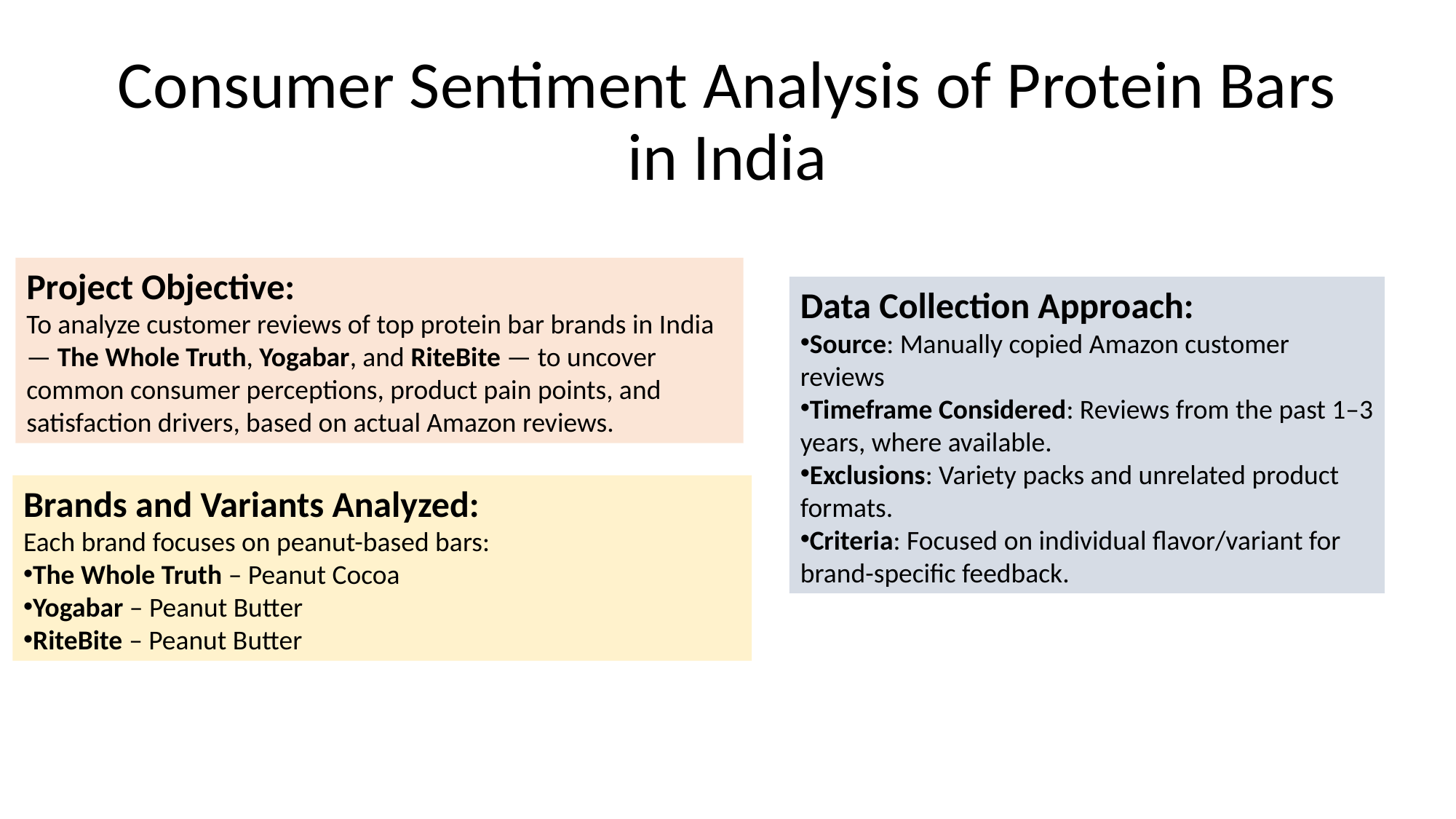

# Consumer Sentiment Analysis of Protein Bars in India
Project Objective:
To analyze customer reviews of top protein bar brands in India — The Whole Truth, Yogabar, and RiteBite — to uncover common consumer perceptions, product pain points, and satisfaction drivers, based on actual Amazon reviews.
Data Collection Approach:
Source: Manually copied Amazon customer reviews
Timeframe Considered: Reviews from the past 1–3 years, where available.
Exclusions: Variety packs and unrelated product formats.
Criteria: Focused on individual flavor/variant for brand-specific feedback.
Brands and Variants Analyzed:
Each brand focuses on peanut-based bars:
The Whole Truth – Peanut Cocoa
Yogabar – Peanut Butter
RiteBite – Peanut Butter